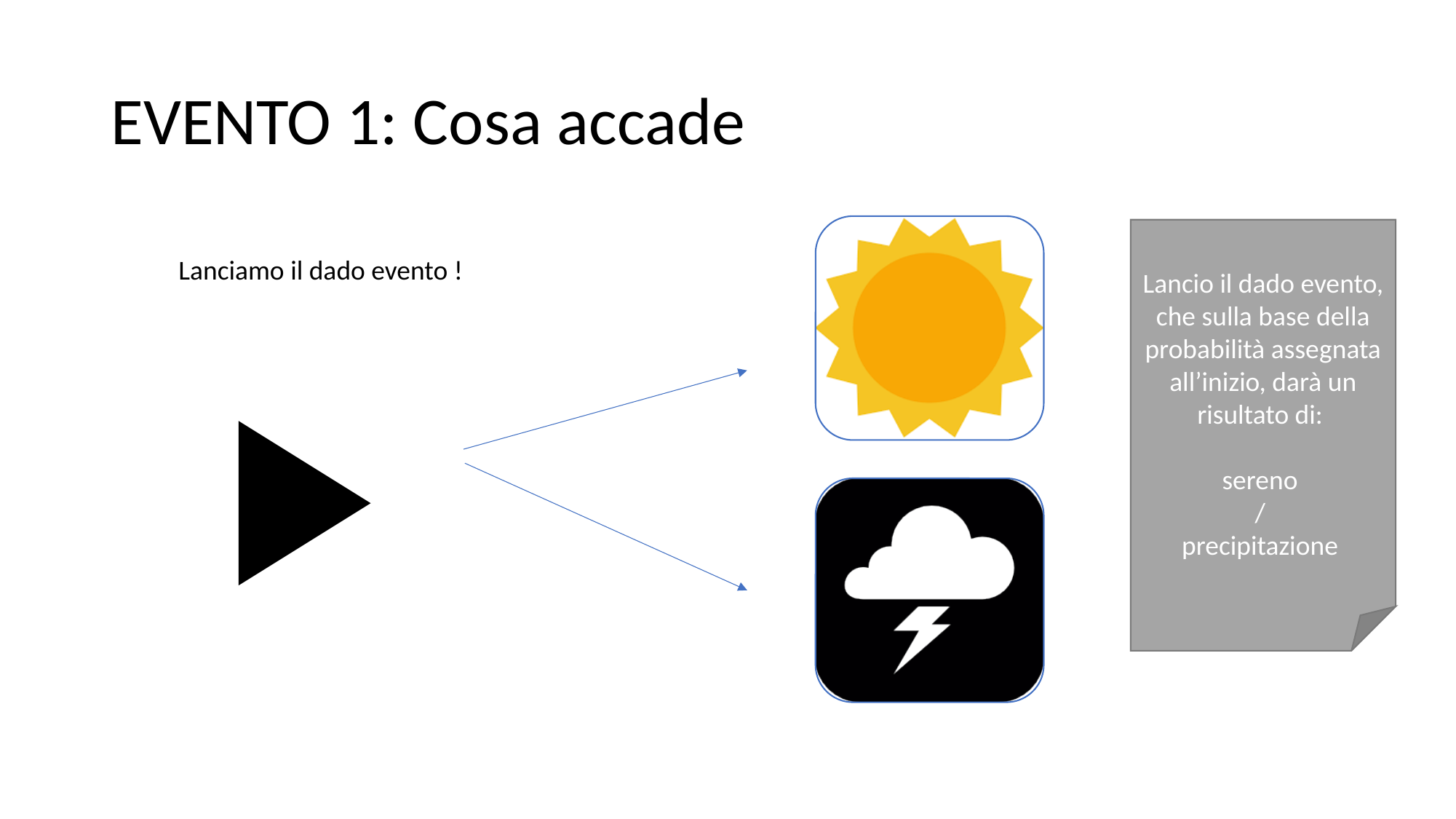

# EVENTO 1: Cosa accade

Lancio il dado evento, che sulla base della probabilità assegnata all’inizio, darà un risultato di:
sereno
/
precipitazione
Lanciamo il dado evento !
▶️